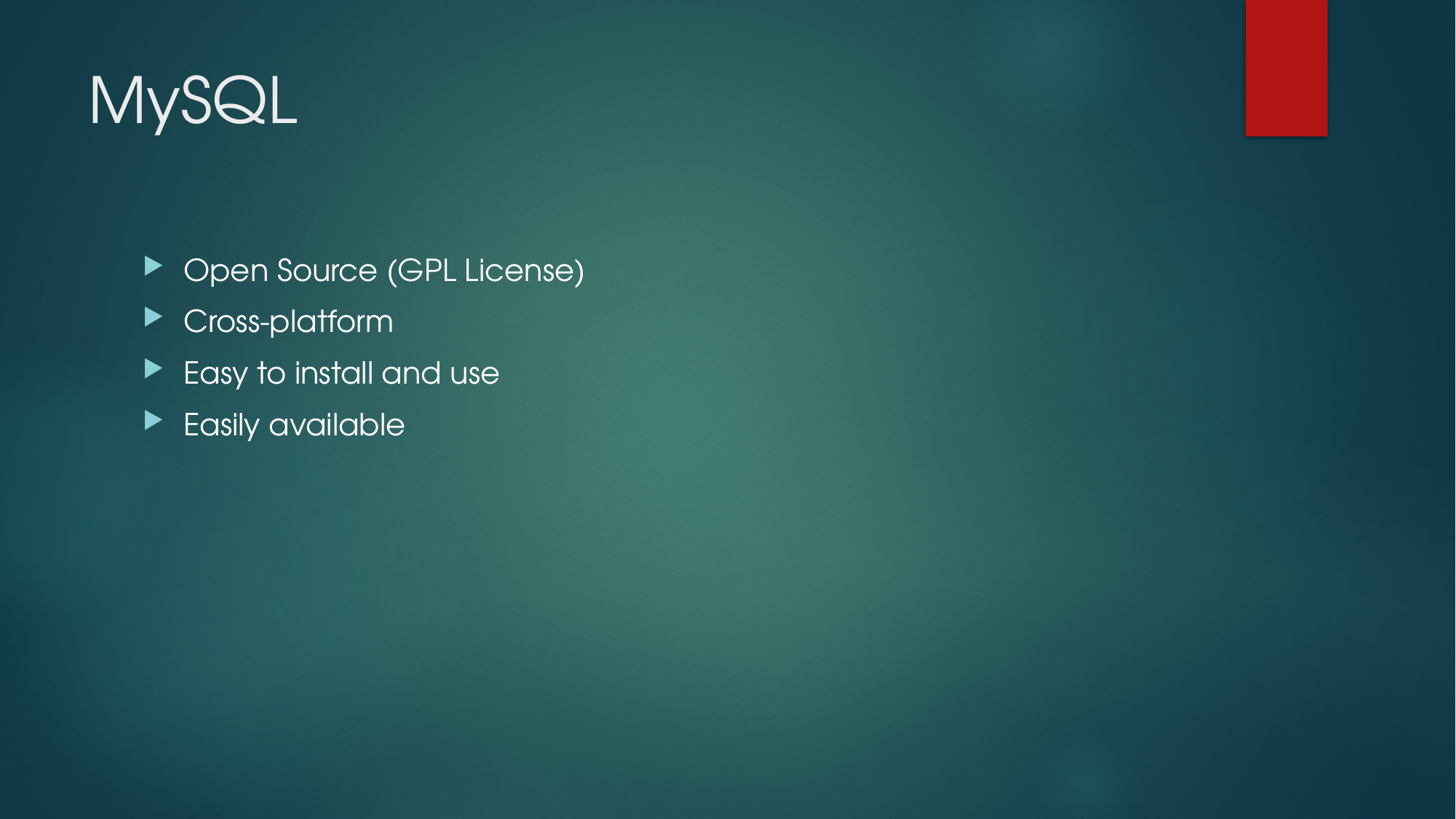

# MySQL
Open Source (GPL License)
Cross-platform
Easy to install and use
Easily available